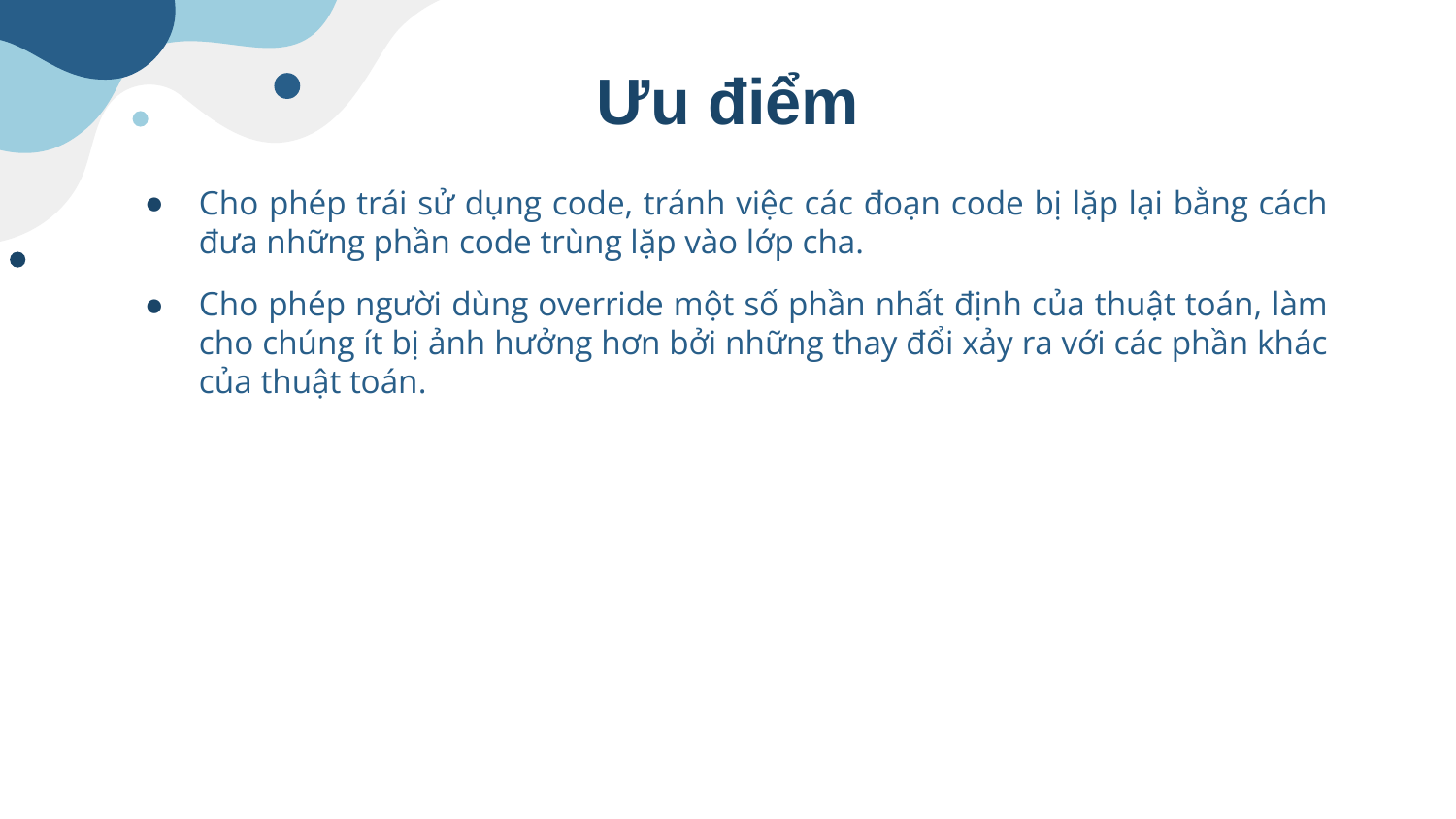

# Ưu điểm
Cho phép trái sử dụng code, tránh việc các đoạn code bị lặp lại bằng cách đưa những phần code trùng lặp vào lớp cha.
Cho phép người dùng override một số phần nhất định của thuật toán, làm cho chúng ít bị ảnh hưởng hơn bởi những thay đổi xảy ra với các phần khác của thuật toán.